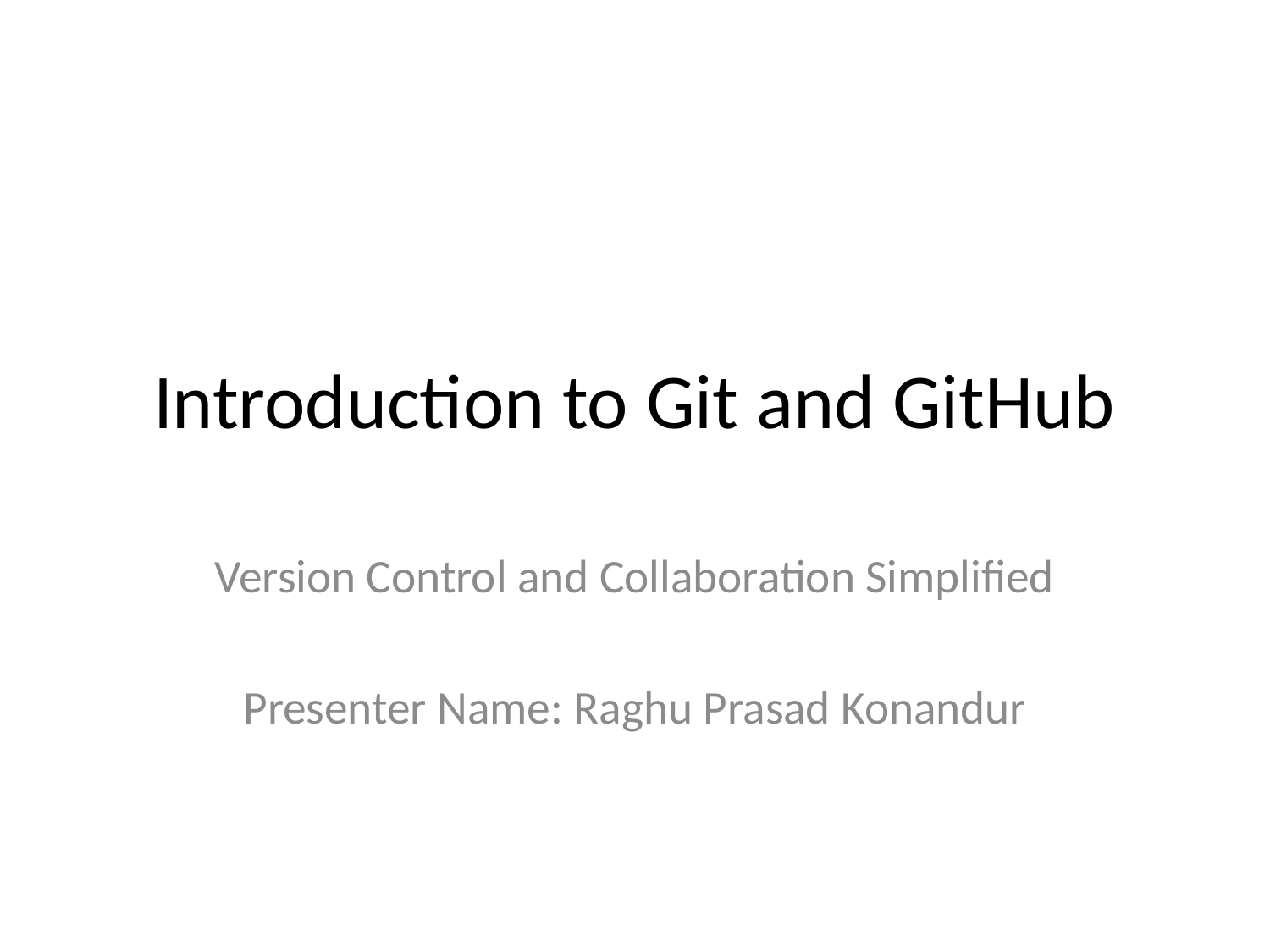

# Introduction to Git and GitHub
Version Control and Collaboration Simplified

Presenter Name: Raghu Prasad Konandur